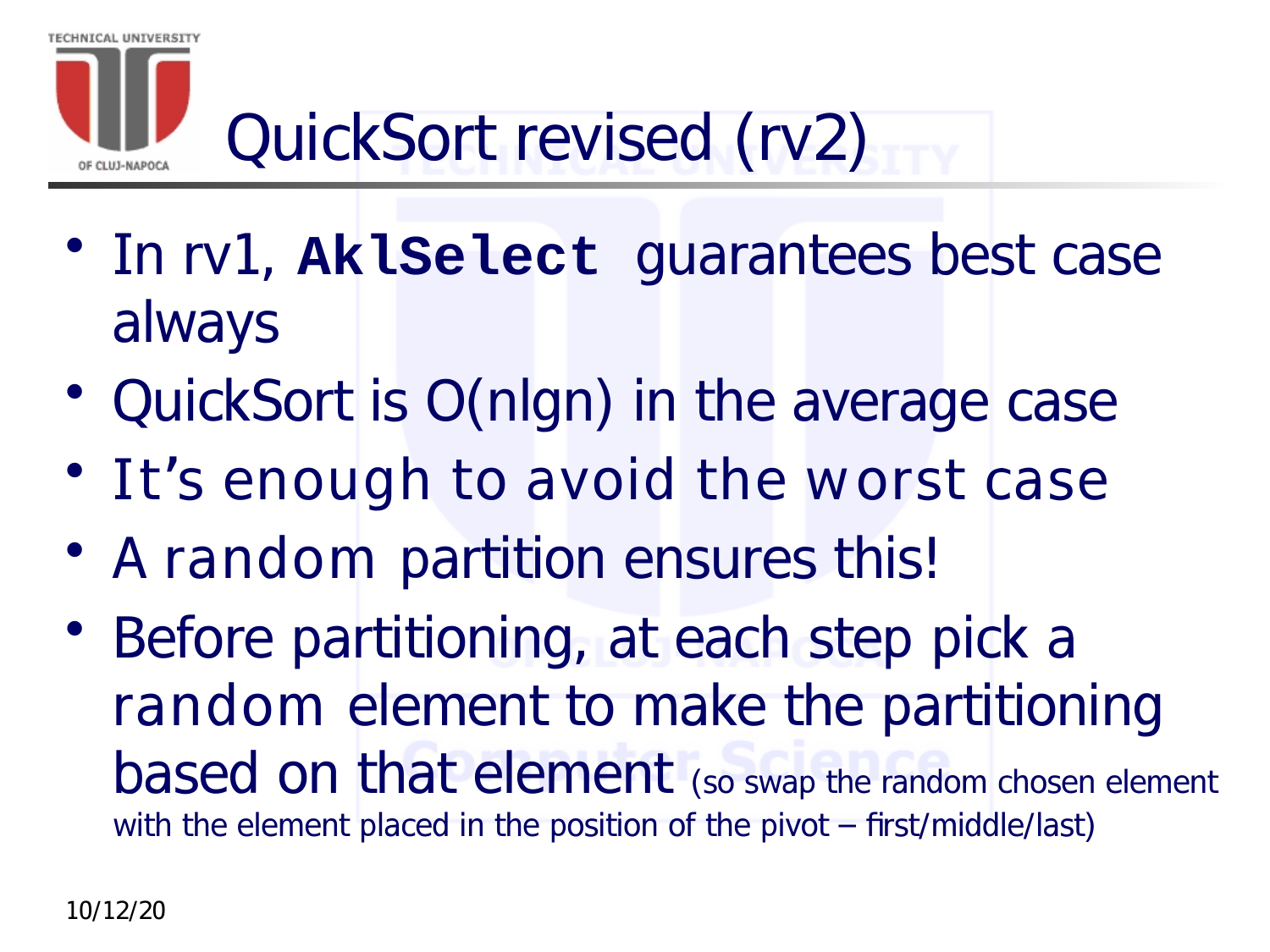

# QuickSort revised (rv2)
In rv1, AklSelect guarantees best case always
QuickSort is O(nlgn) in the average case
It’s enough to avoid the worst case
A random partition ensures this!
Before partitioning, at each step pick a random element to make the partitioning based on that element (so swap the random chosen element with the element placed in the position of the pivot – first/middle/last)
10/12/20